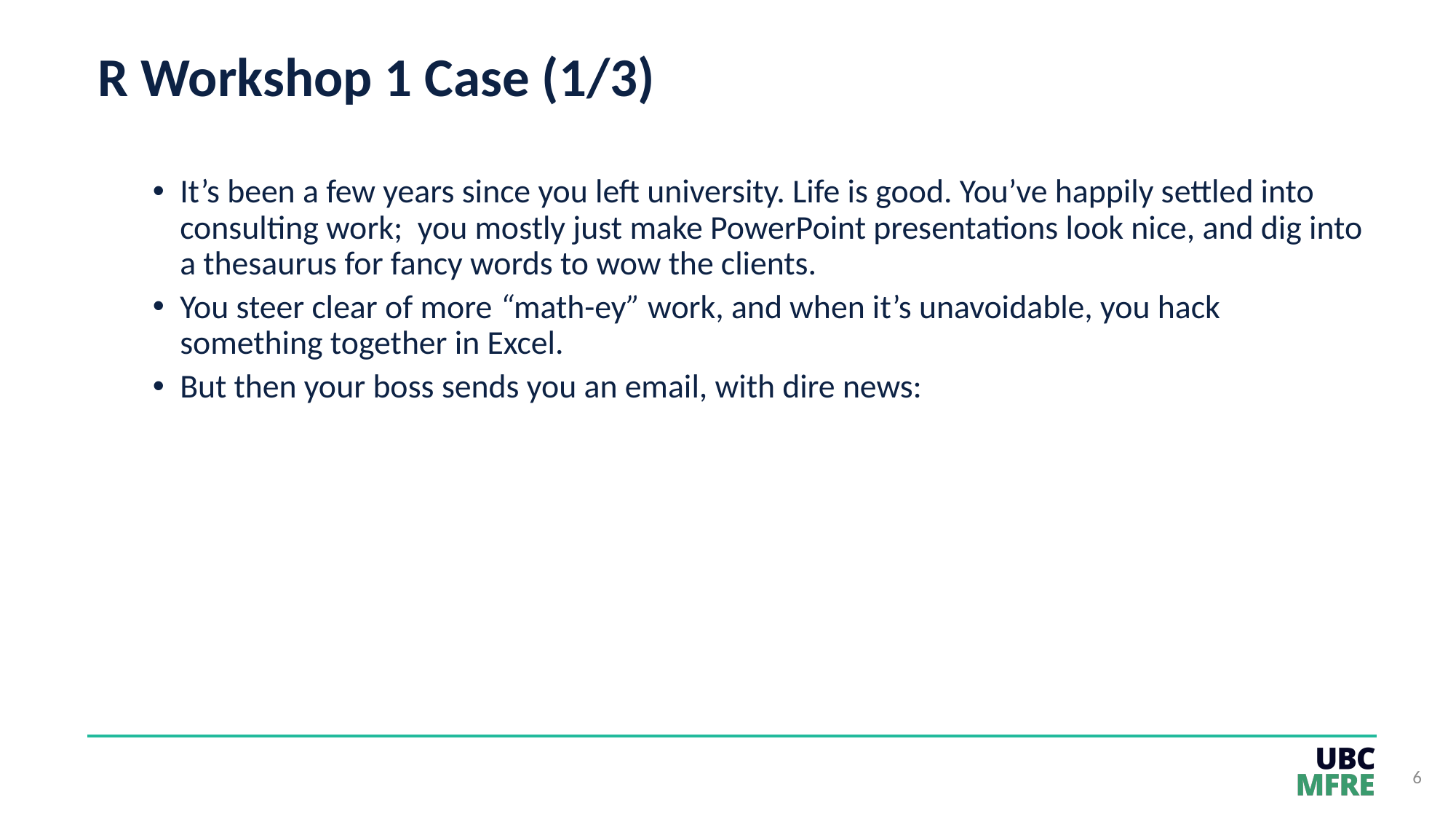

# R Workshop 1 Case (1/3)
It’s been a few years since you left university. Life is good. You’ve happily settled into consulting work;  you mostly just make PowerPoint presentations look nice, and dig into a thesaurus for fancy words to wow the clients.
You steer clear of more “math-ey” work, and when it’s unavoidable, you hack something together in Excel.
But then your boss sends you an email, with dire news:

6